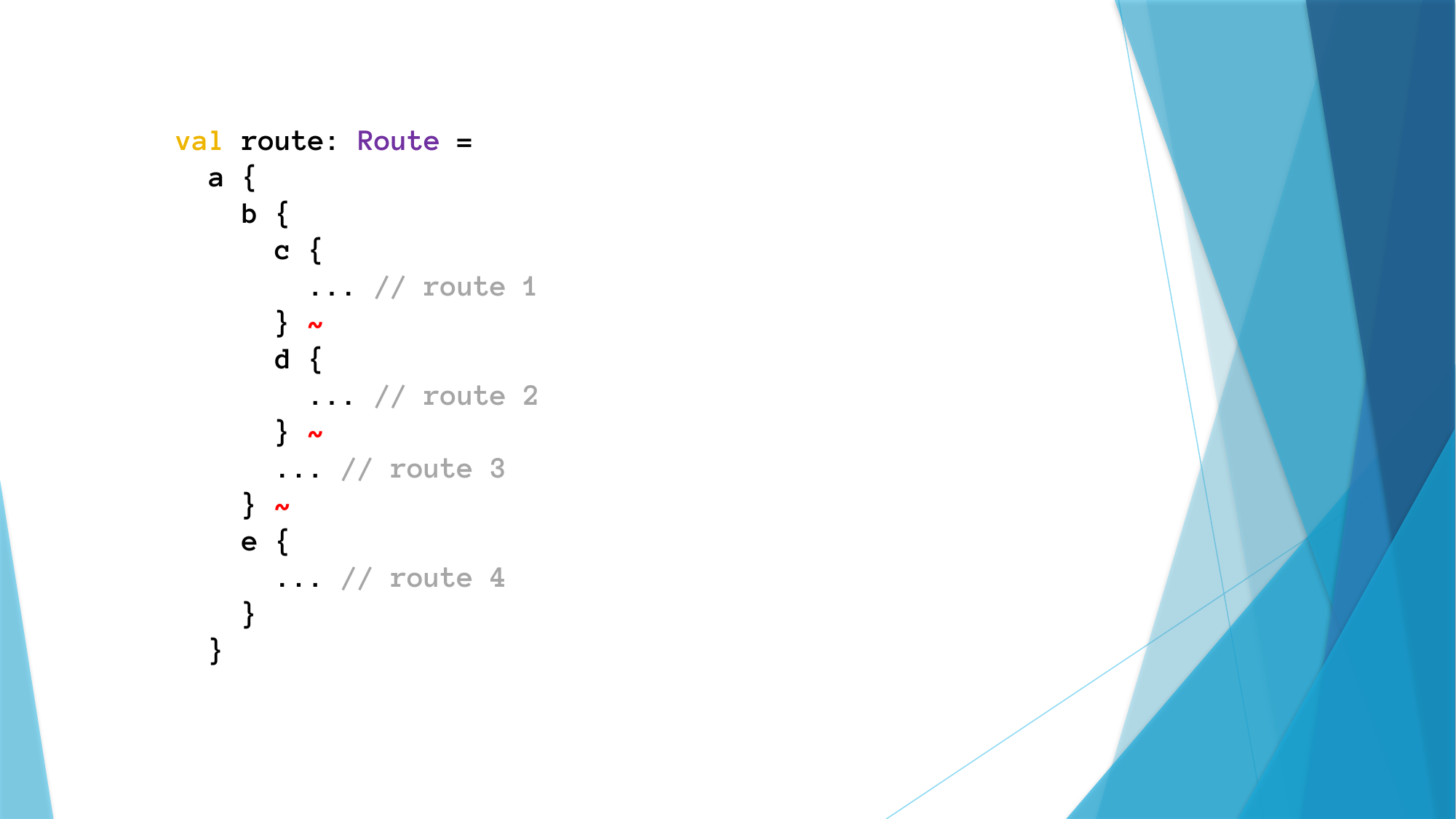

val route: Route =
  a {
    b {
      c {
        ... // route 1
      } ~
      d {
        ... // route 2
      } ~
      ... // route 3
    } ~
    e {
      ... // route 4
    }
  }